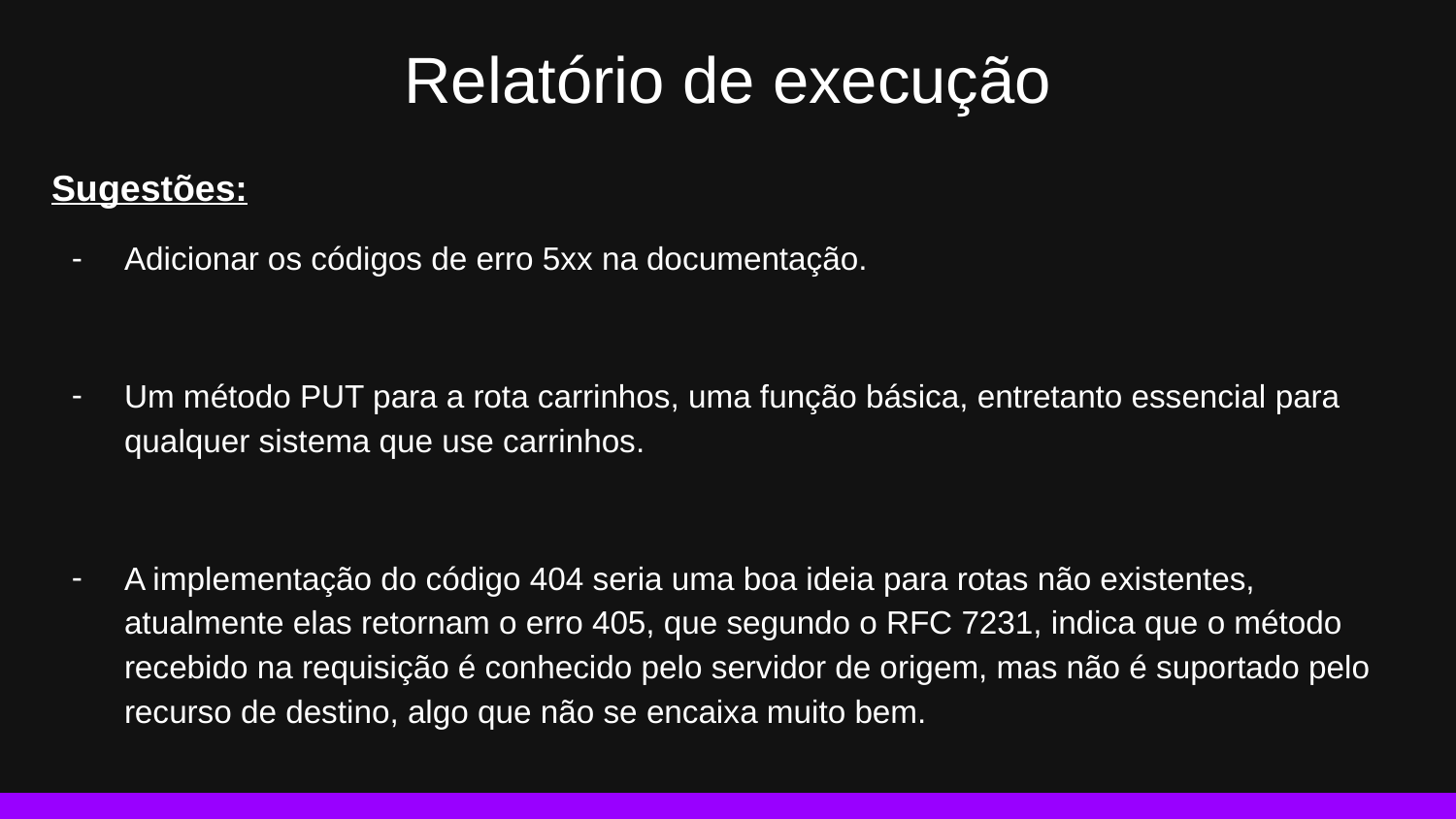

# Relatório de execução
Sugestões:
Adicionar os códigos de erro 5xx na documentação.

Um método PUT para a rota carrinhos, uma função básica, entretanto essencial para qualquer sistema que use carrinhos.

A implementação do código 404 seria uma boa ideia para rotas não existentes, atualmente elas retornam o erro 405, que segundo o RFC 7231, indica que o método recebido na requisição é conhecido pelo servidor de origem, mas não é suportado pelo recurso de destino, algo que não se encaixa muito bem.